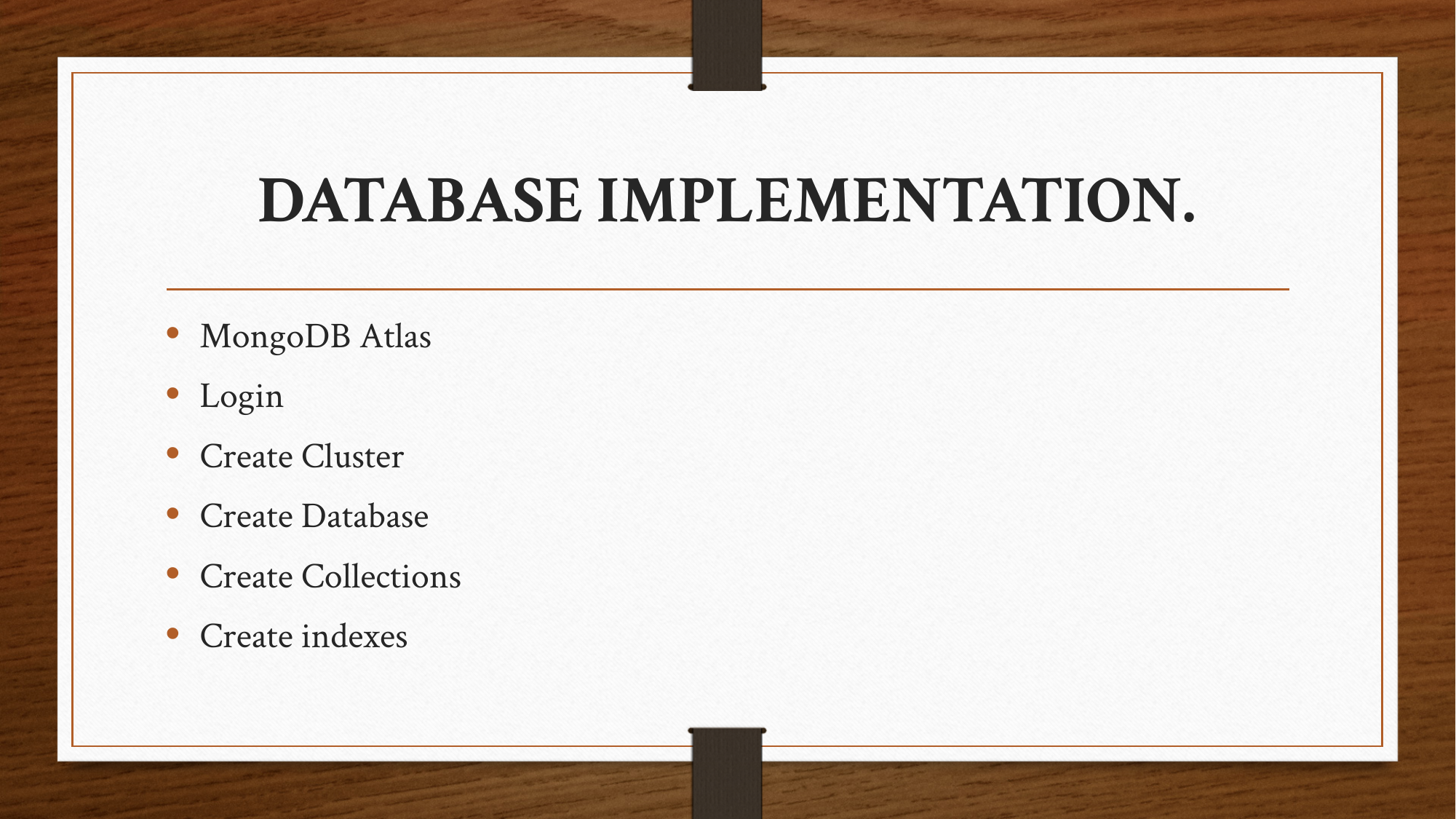

# DATABASE IMPLEMENTATION.
MongoDB Atlas
Login
Create Cluster
Create Database
Create Collections
Create indexes